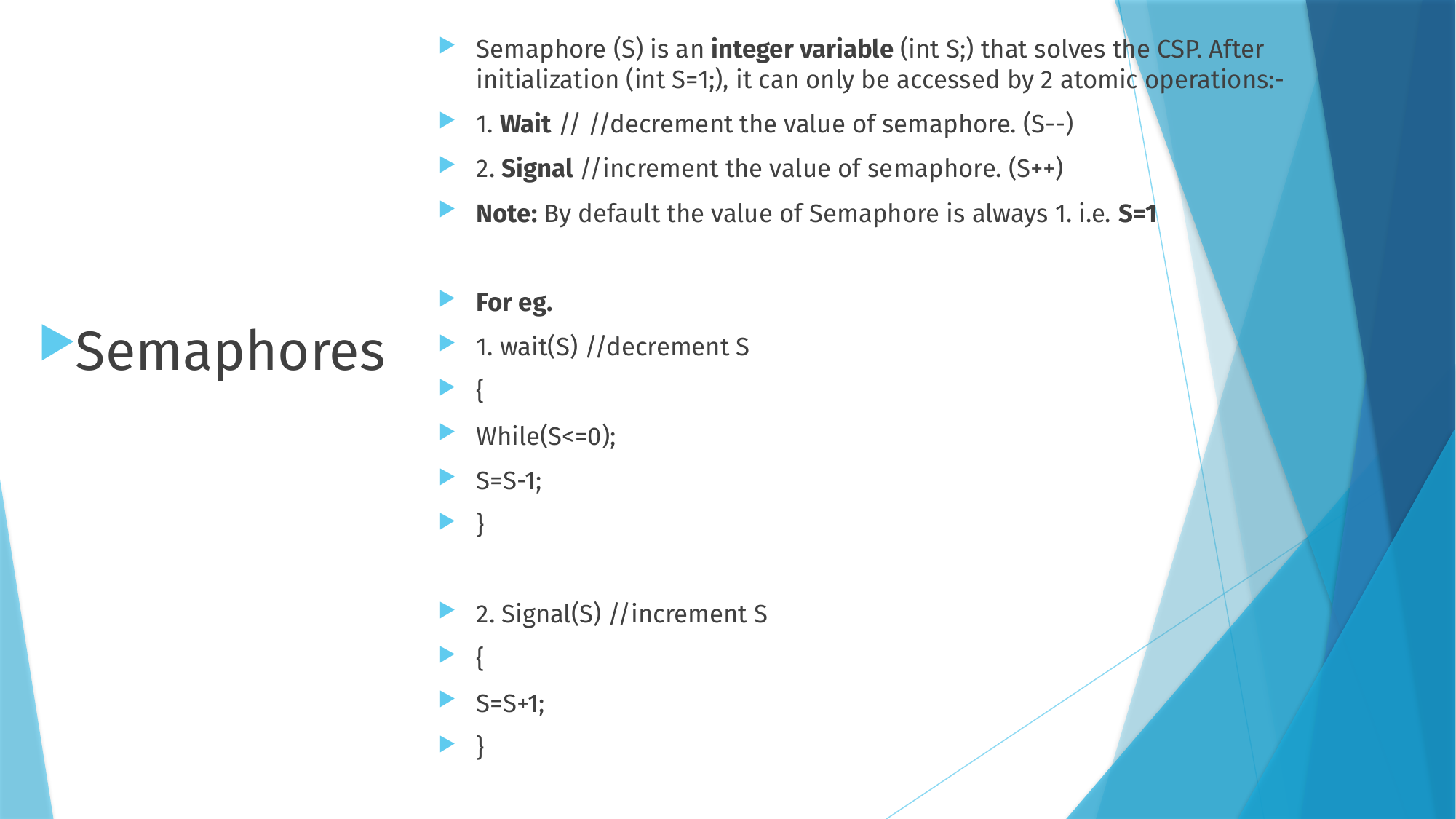

Semaphore (S) is an integer variable (int S;) that solves the CSP. After initialization (int S=1;), it can only be accessed by 2 atomic operations:-
1. Wait // //decrement the value of semaphore. (S--)
2. Signal //increment the value of semaphore. (S++)
Note: By default the value of Semaphore is always 1. i.e. S=1

For eg.
1. wait(S) //decrement S
{
While(S<=0);
S=S-1;
}

2. Signal(S) //increment S
{
S=S+1;
}

Semaphores